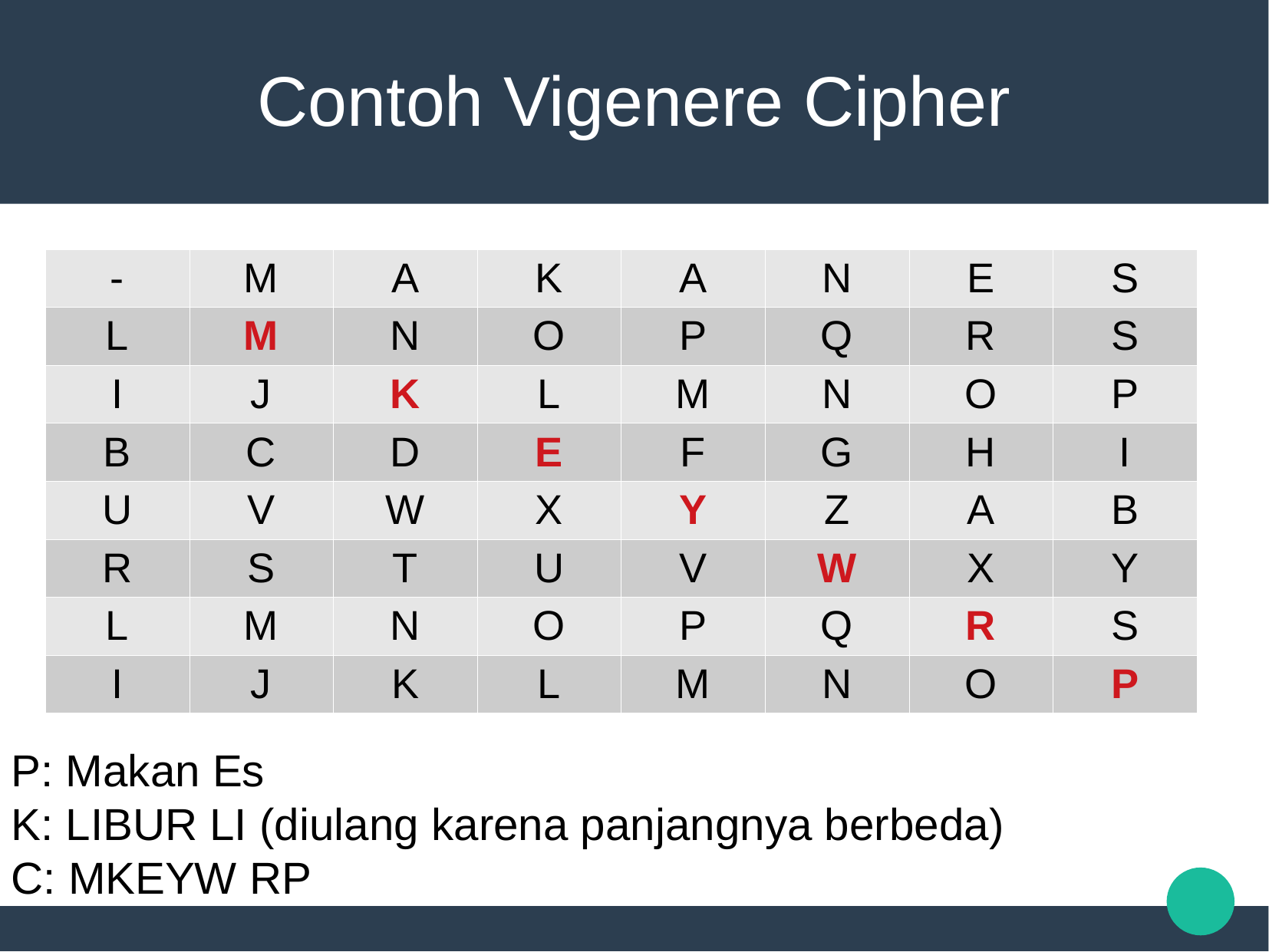

Contoh Vigenere Cipher
| - | M | A | K | A | N | E | S |
| --- | --- | --- | --- | --- | --- | --- | --- |
| L | M | N | O | P | Q | R | S |
| I | J | K | L | M | N | O | P |
| B | C | D | E | F | G | H | I |
| U | V | W | X | Y | Z | A | B |
| R | S | T | U | V | W | X | Y |
| L | M | N | O | P | Q | R | S |
| I | J | K | L | M | N | O | P |
P: Makan Es
K: LIBUR LI (diulang karena panjangnya berbeda)
C: MKEYW RP